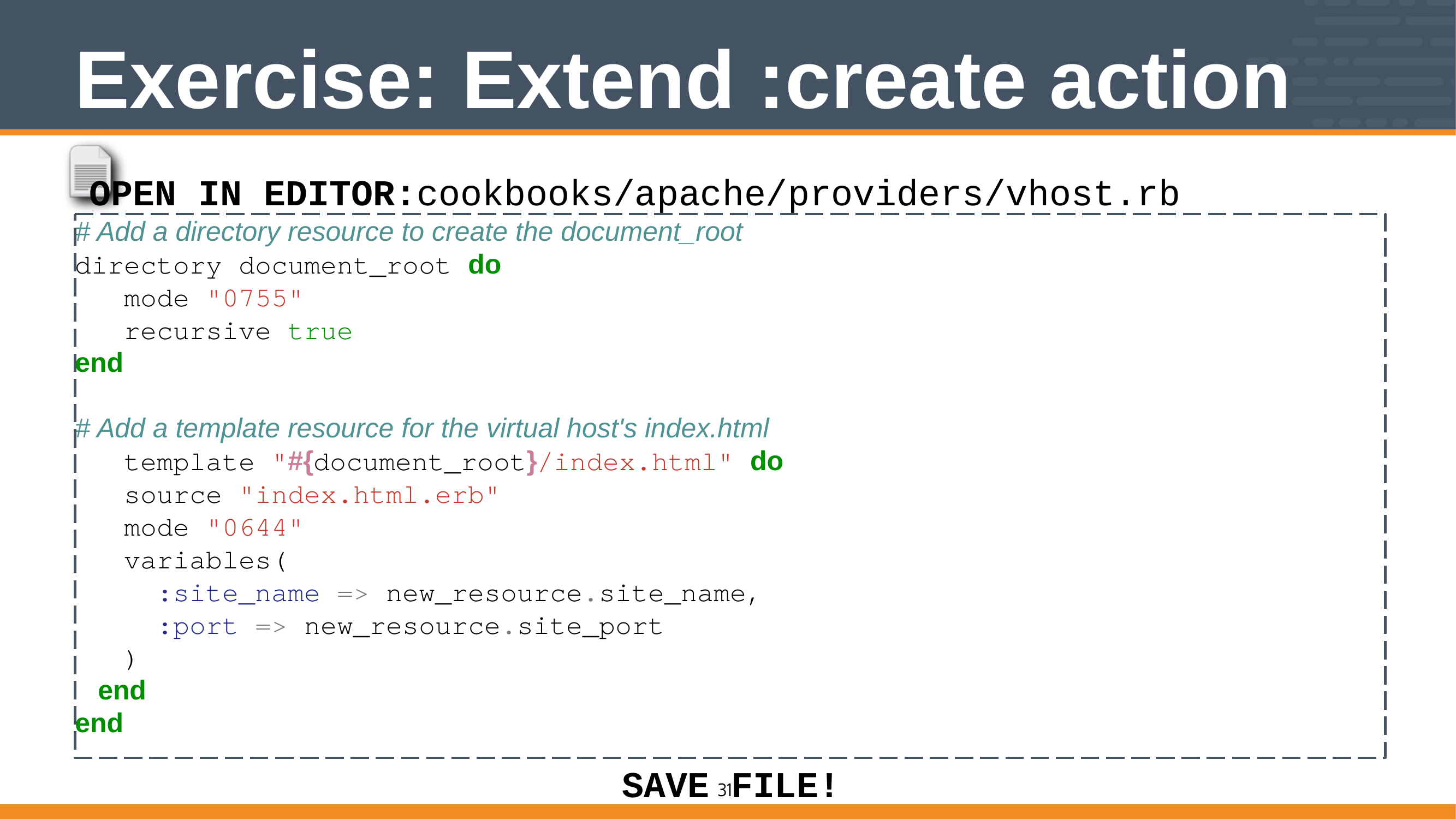

# Exercise: Extend :create action

OPEN IN EDITOR:cookbooks/apache/providers/vhost.rb

# Add a directory resource to create the document_root
directory document_root do
   mode "0755"
   recursive true
end

# Add a template resource for the virtual host's index.html
   template "#{document_root}/index.html" do
   source "index.html.erb"
   mode "0644"
   variables(
	:site_name => new_resource.site_name,
	:port => new_resource.site_port
   )
   end
end
SAVE FILE!
31